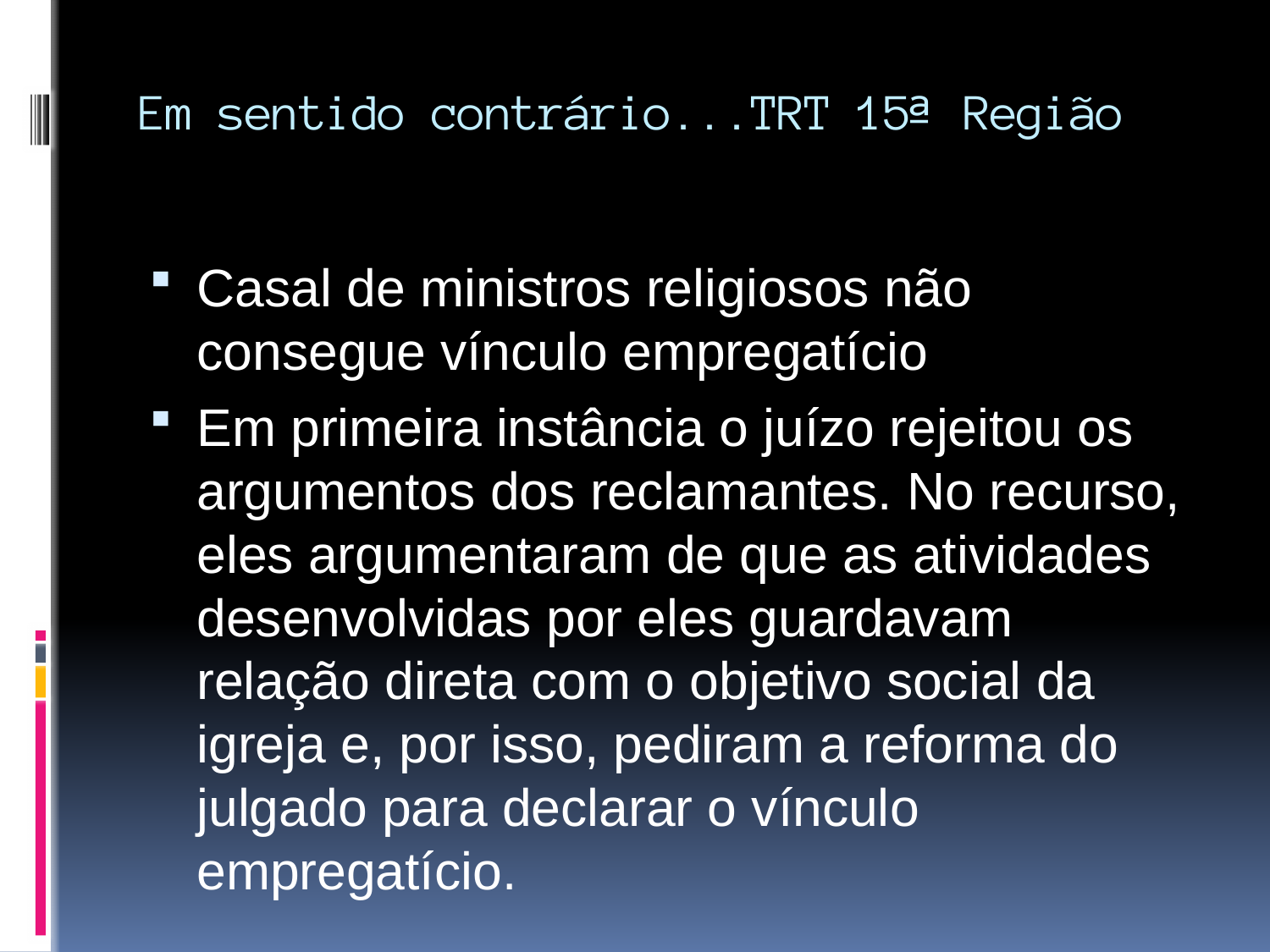

# Em sentido contrário...TRT 15ª Região
Casal de ministros religiosos não consegue vínculo empregatício
Em primeira instância o juízo rejeitou os argumentos dos reclamantes. No recurso, eles argumentaram de que as atividades desenvolvidas por eles guardavam relação direta com o objetivo social da igreja e, por isso, pediram a reforma do julgado para declarar o vínculo empregatício.